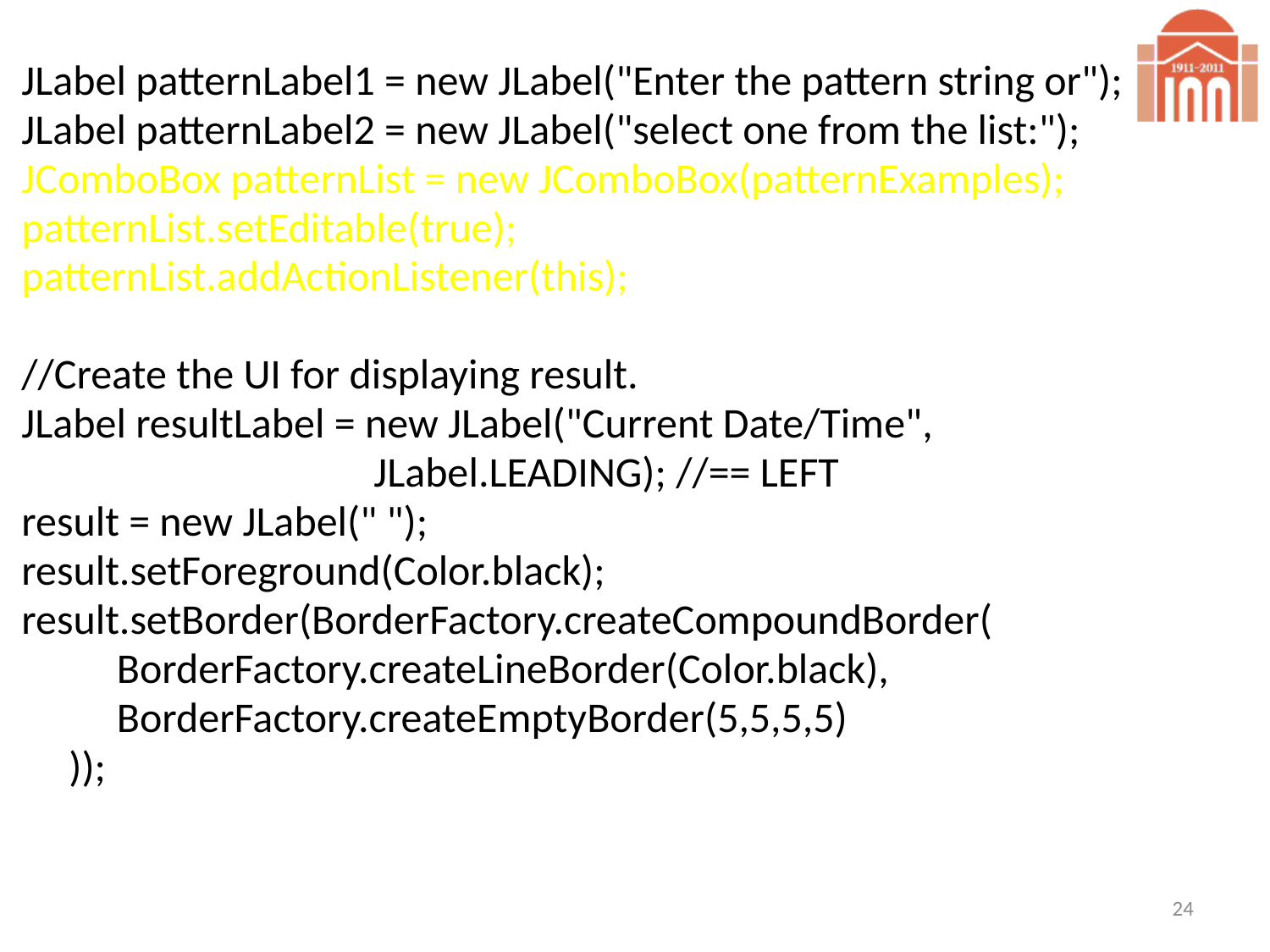

JLabel patternLabel1 = new JLabel("Enter the pattern string or");
   JLabel patternLabel2 = new JLabel("select one from the list:");
   JComboBox patternList = new JComboBox(patternExamples);
   patternList.setEditable(true);
   patternList.addActionListener(this);

   //Create the UI for displaying result.
   JLabel resultLabel = new JLabel("Current Date/Time",
                                        JLabel.LEADING); //== LEFT
   result = new JLabel(" ");
   result.setForeground(Color.black);
   result.setBorder(BorderFactory.createCompoundBorder(
             BorderFactory.createLineBorder(Color.black),
             BorderFactory.createEmptyBorder(5,5,5,5)
        ));
24